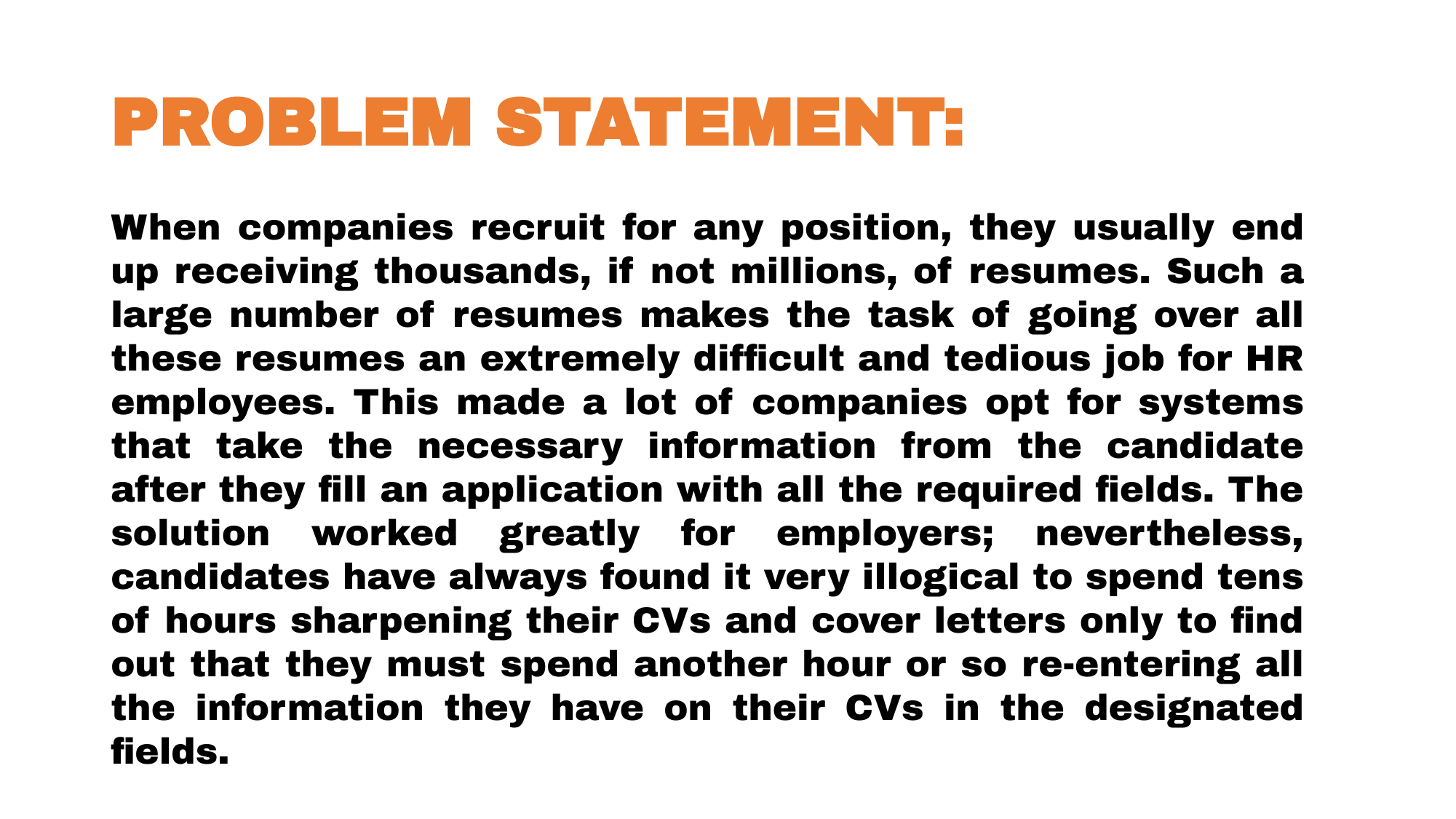

# PROBLEM STATEMENT:
When companies recruit for any position, they usually end up receiving thousands, if not millions, of resumes. Such a large number of resumes makes the task of going over all these resumes an extremely difficult and tedious job for HR employees. This made a lot of companies opt for systems that take the necessary information from the candidate after they fill an application with all the required fields. The solution worked greatly for employers; nevertheless, candidates have always found it very illogical to spend tens of hours sharpening their CVs and cover letters only to find out that they must spend another hour or so re-entering all the information they have on their CVs in the designated fields.